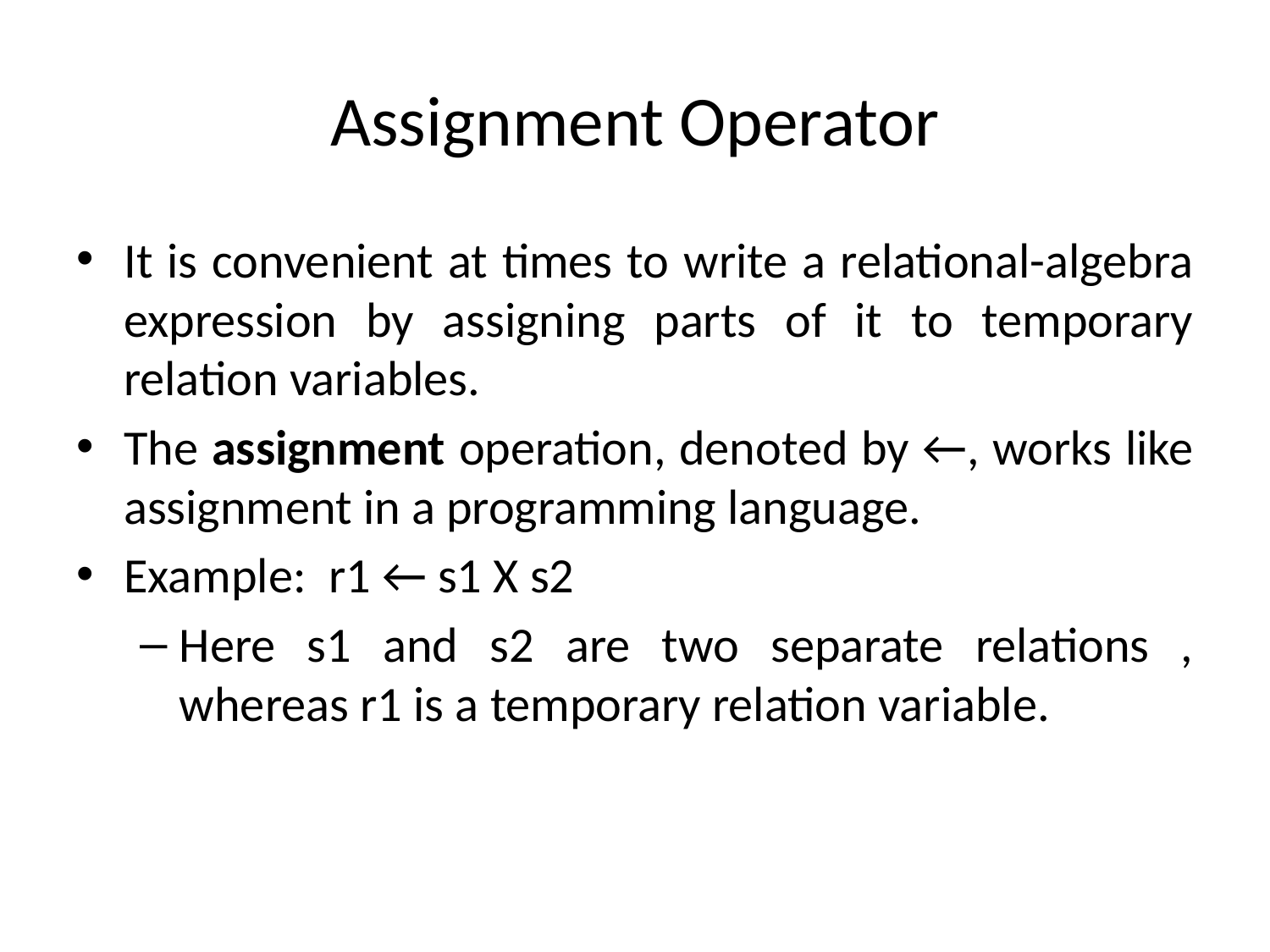

# Assignment Operator
It is convenient at times to write a relational-algebra expression by assigning parts of it to temporary relation variables.
The assignment operation, denoted by ←, works like assignment in a programming language.
Example:  r1 ← s1 X s2
Here s1 and s2 are two separate relations , whereas r1 is a temporary relation variable.